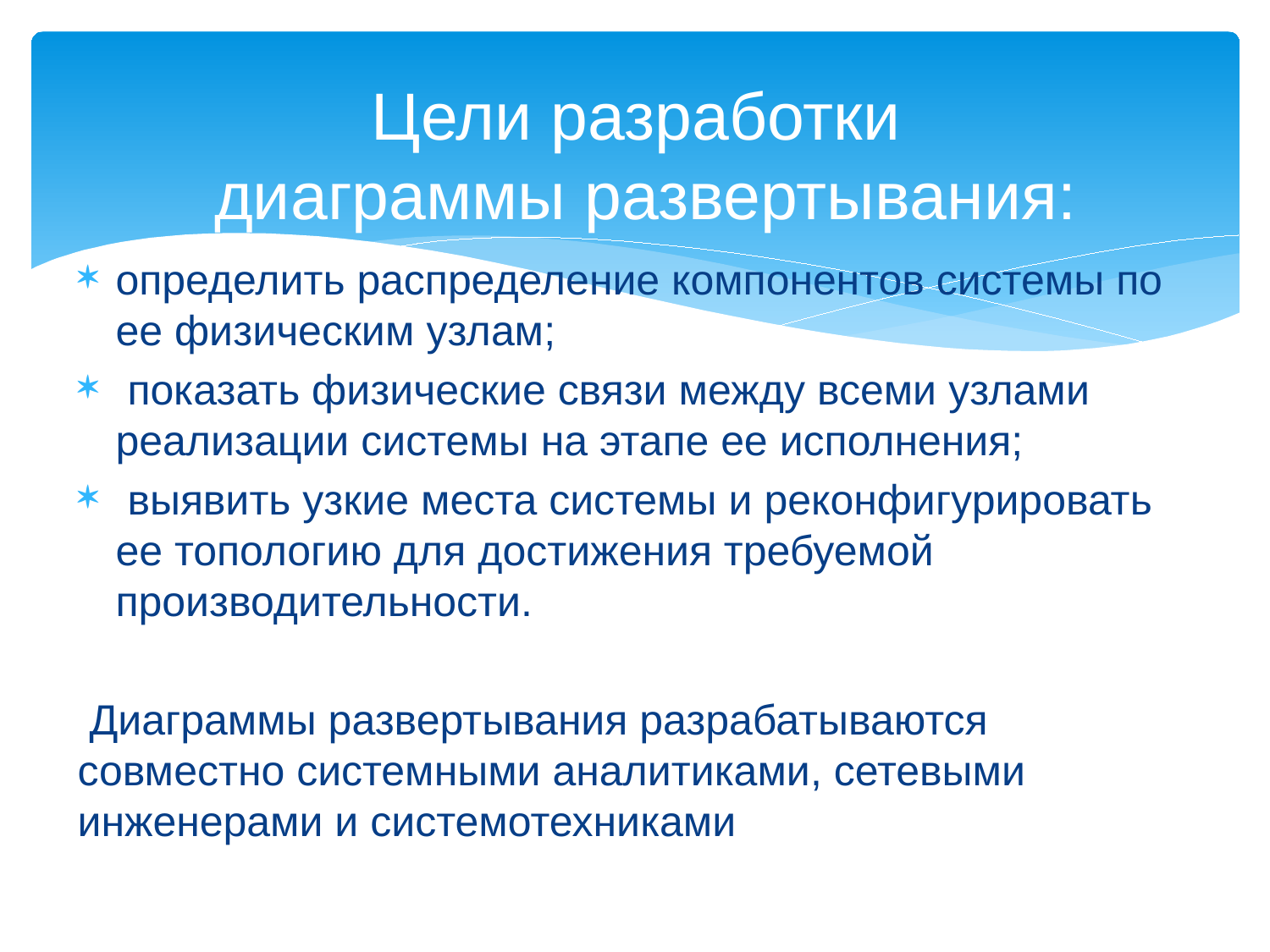

# Цели разработки диаграммы развертывания:
определить распределение компонентов системы по ее физическим узлам;
 показать физические связи между всеми узлами реализации системы на этапе ее исполнения;
 выявить узкие места системы и реконфигурировать ее топологию для достижения требуемой производительности.

 Диаграммы развертывания разрабатываются совместно системными аналитиками, сетевыми инженерами и системотехниками